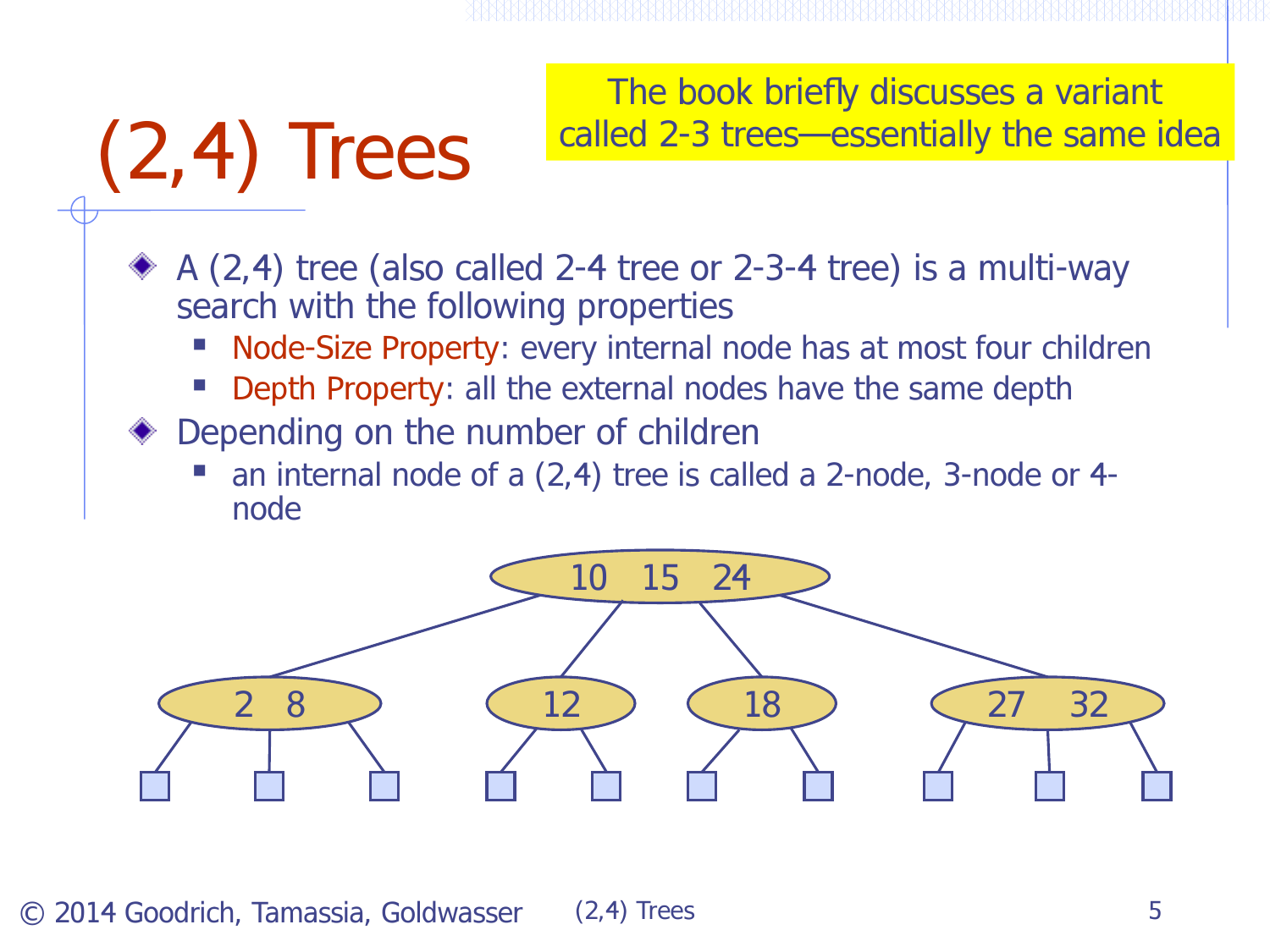

# (2,4) Trees
The book briefly discusses a variant
called 2-3 trees—essentially the same idea
A (2,4) tree (also called 2-4 tree or 2-3-4 tree) is a multi-way search with the following properties
Node-Size Property: every internal node has at most four children
Depth Property: all the external nodes have the same depth
Depending on the number of children
an internal node of a (2,4) tree is called a 2-node, 3-node or 4-node
10   15   24
2   8
12
18
27    32

(2,4) Trees
5